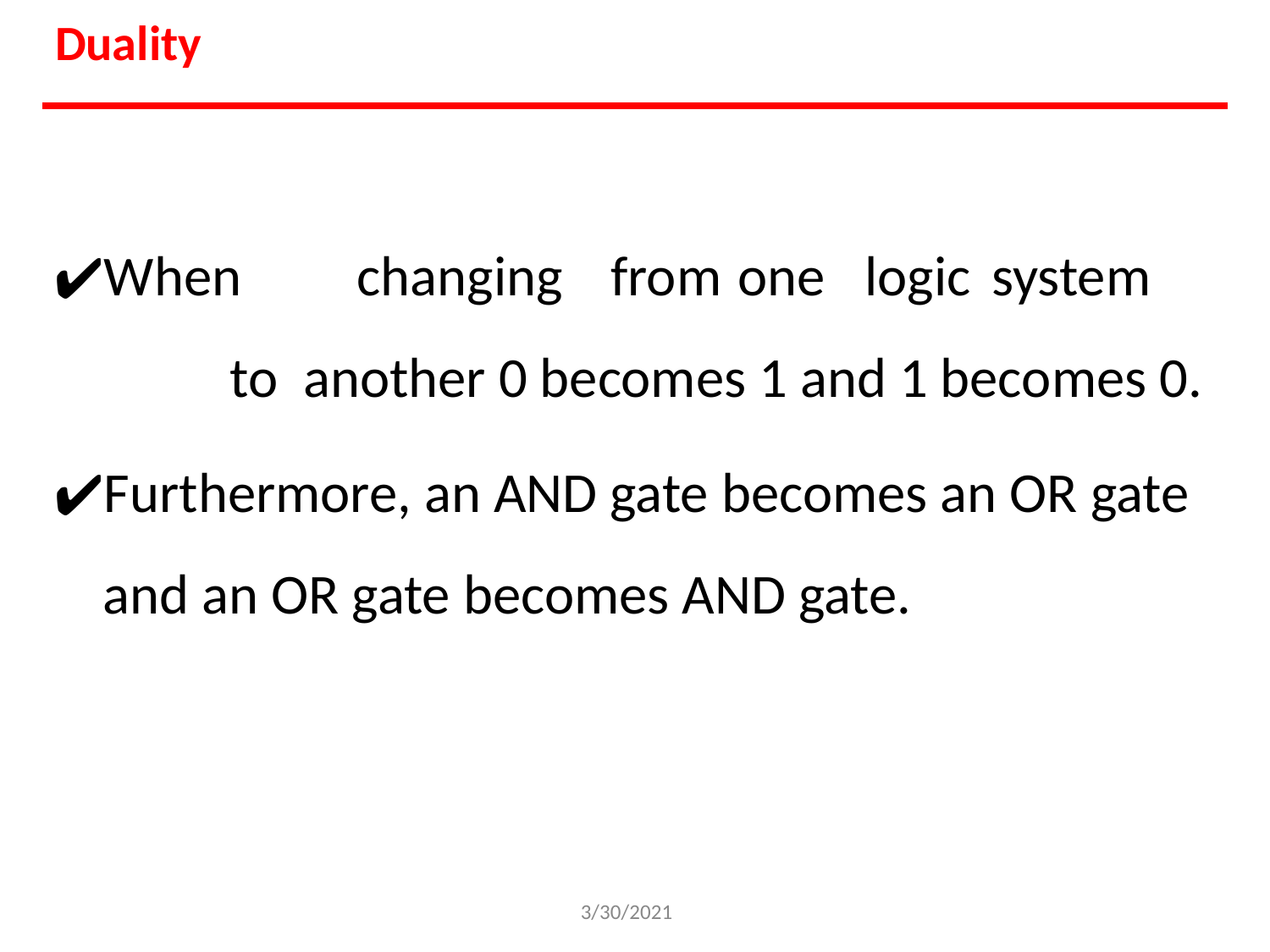

Duality

When	changing	from	one	logic	system	to  another 0 becomes 1 and 1 becomes 0.
Furthermore, an AND gate becomes an OR gate  and an OR gate becomes AND gate.

3/30/2021